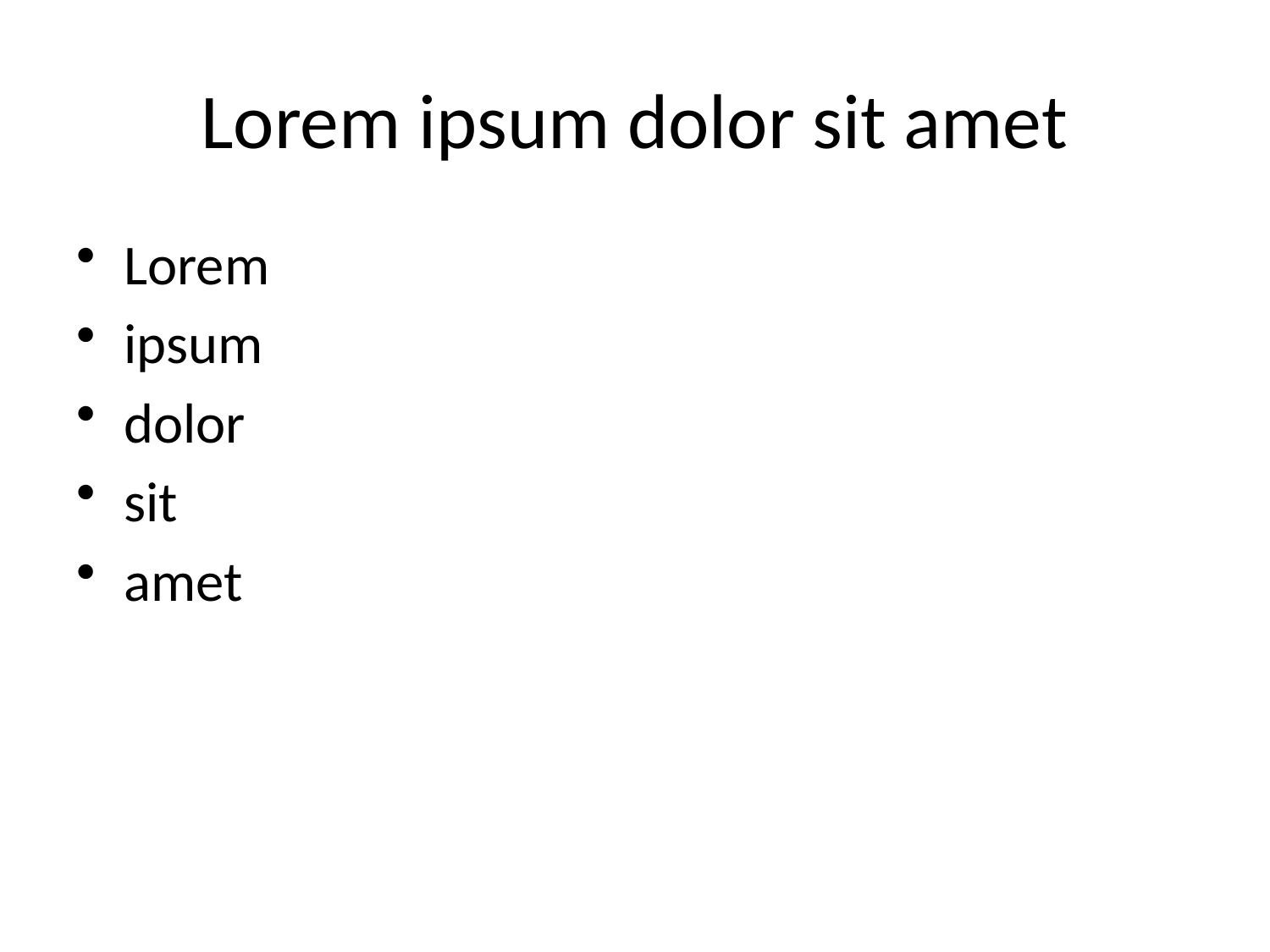

# Lorem ipsum dolor sit amet
Lorem
ipsum
dolor
sit
amet